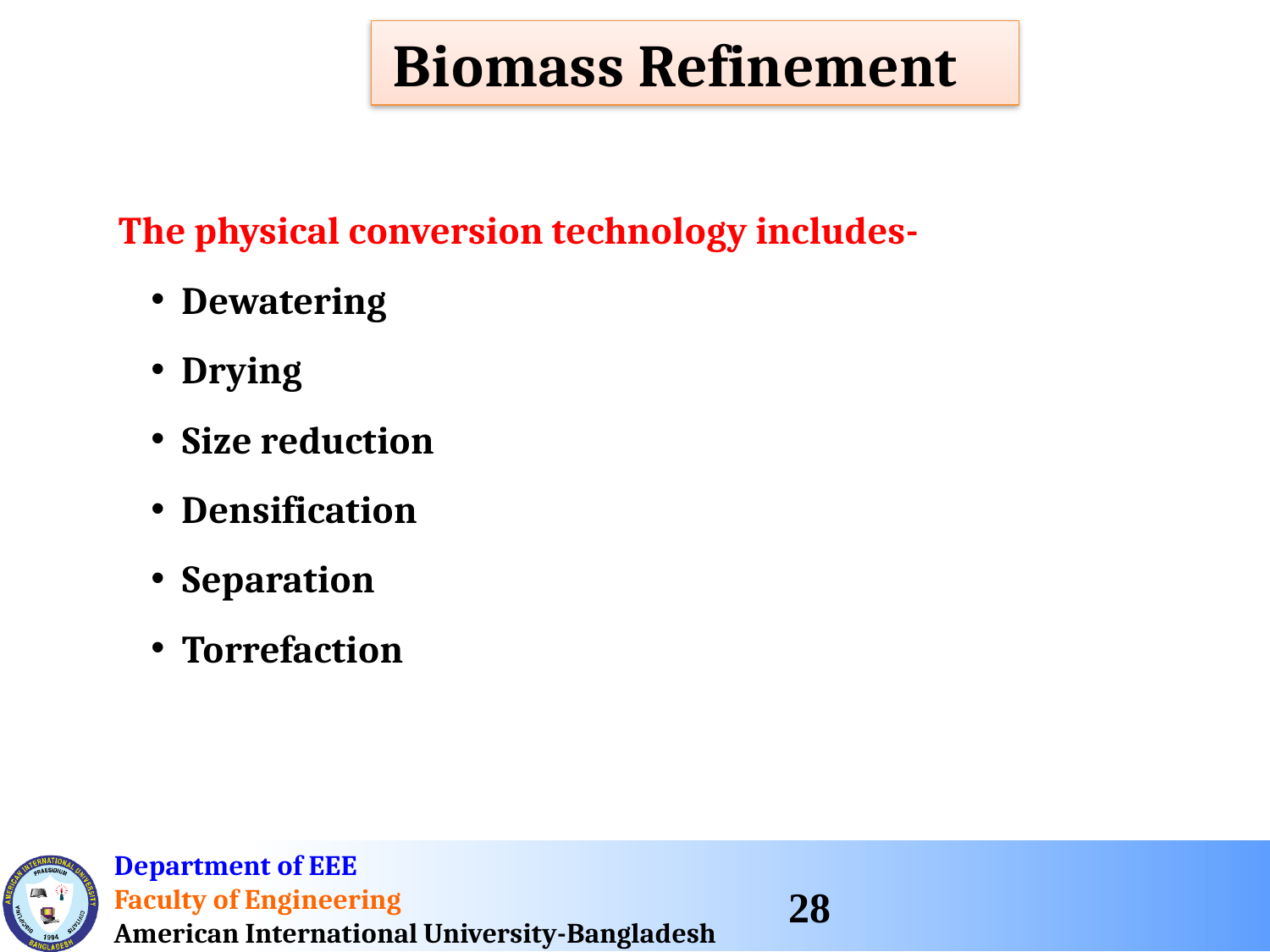

Biomass Refinement
The physical conversion technology includes-
Dewatering
Drying
Size reduction
Densification
Separation
Torrefaction
28